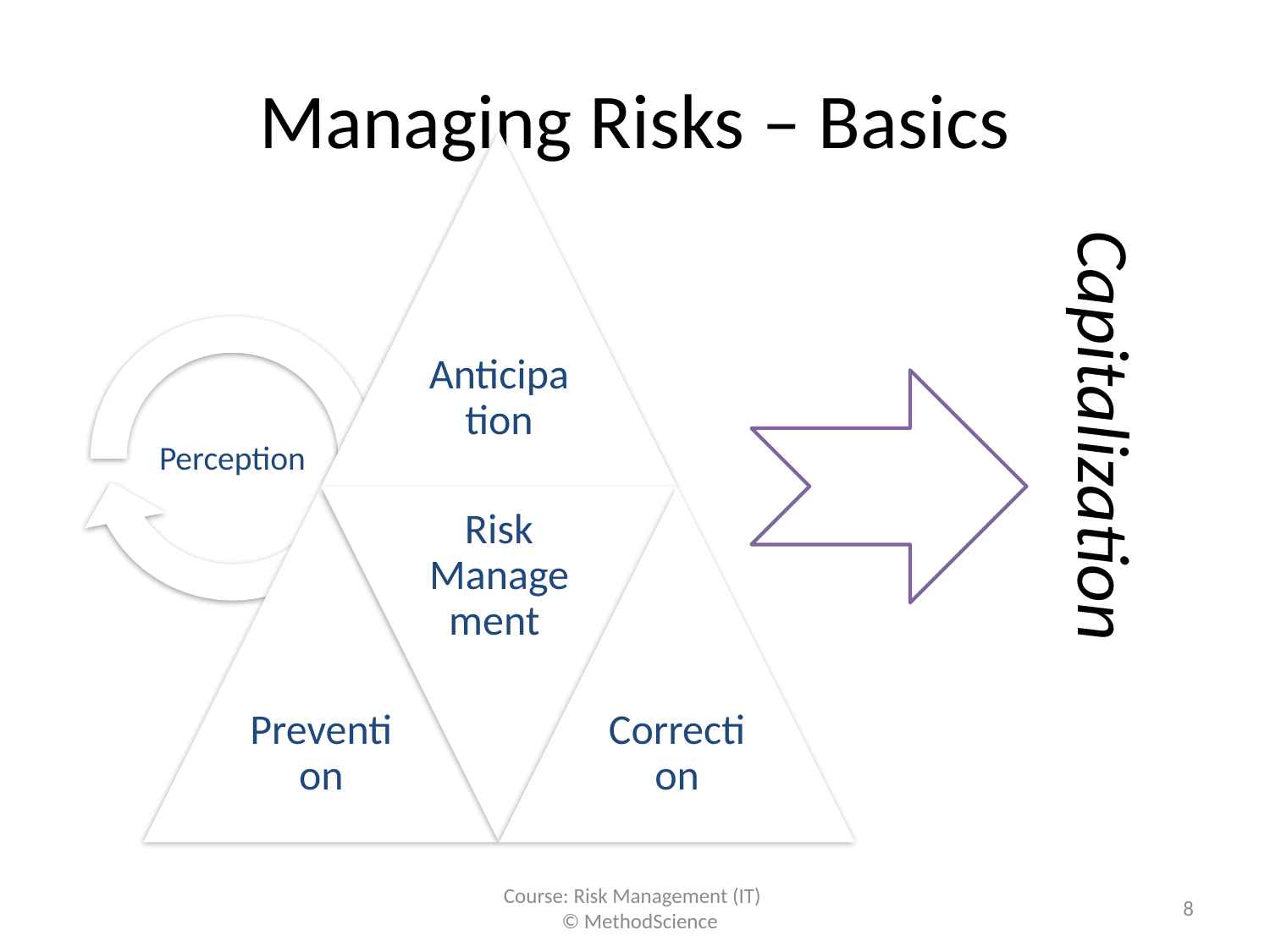

# Managing Risks – Basics
Anticipation
Prevention
Risk Management
Correction
Capitalization
Perception

Course: Risk Management (IT)
  © MethodScience
8